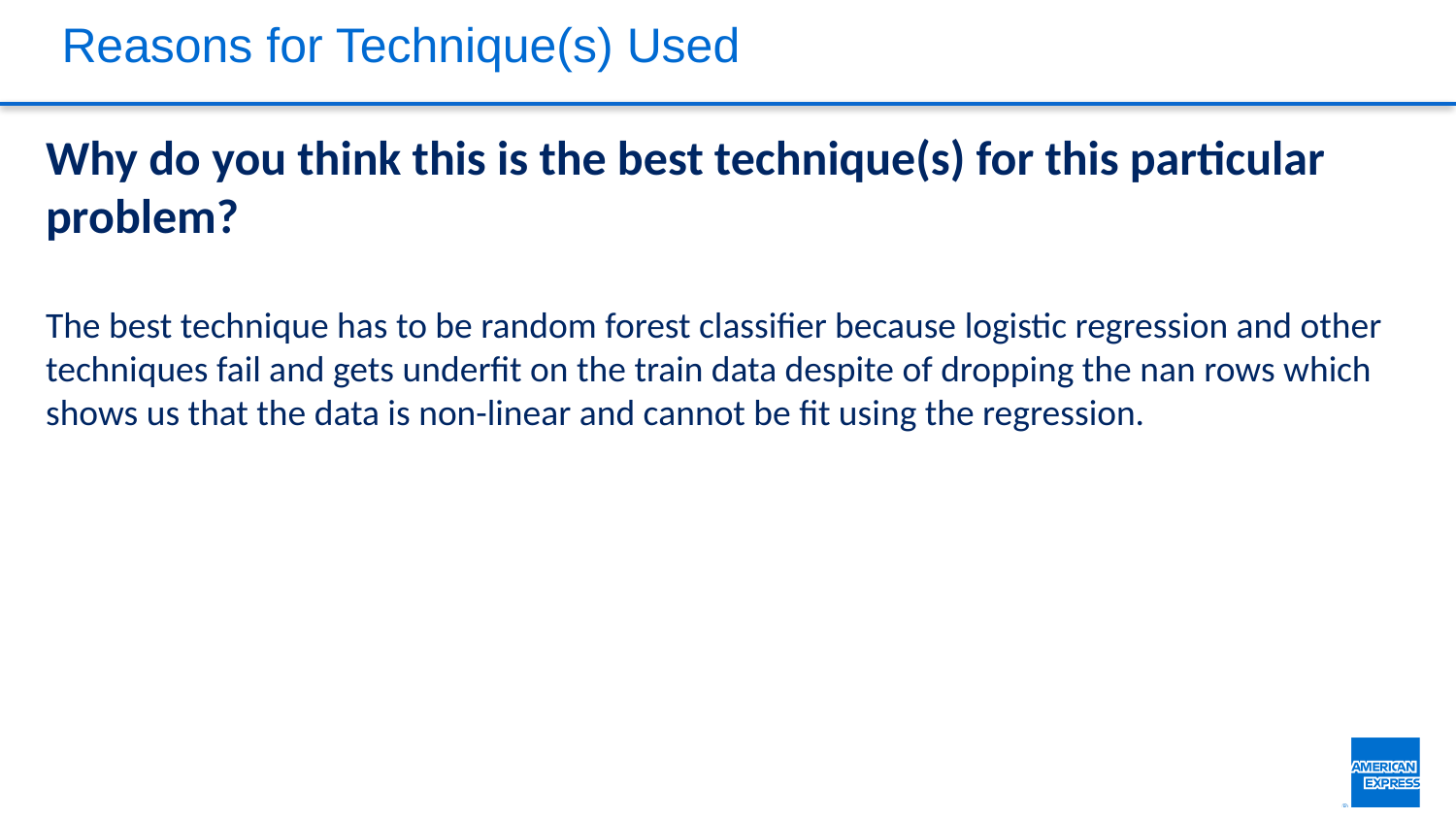

# Reasons for Technique(s) Used
Why do you think this is the best technique(s) for this particular problem?

The best technique has to be random forest classifier because logistic regression and other techniques fail and gets underfit on the train data despite of dropping the nan rows which shows us that the data is non-linear and cannot be fit using the regression.